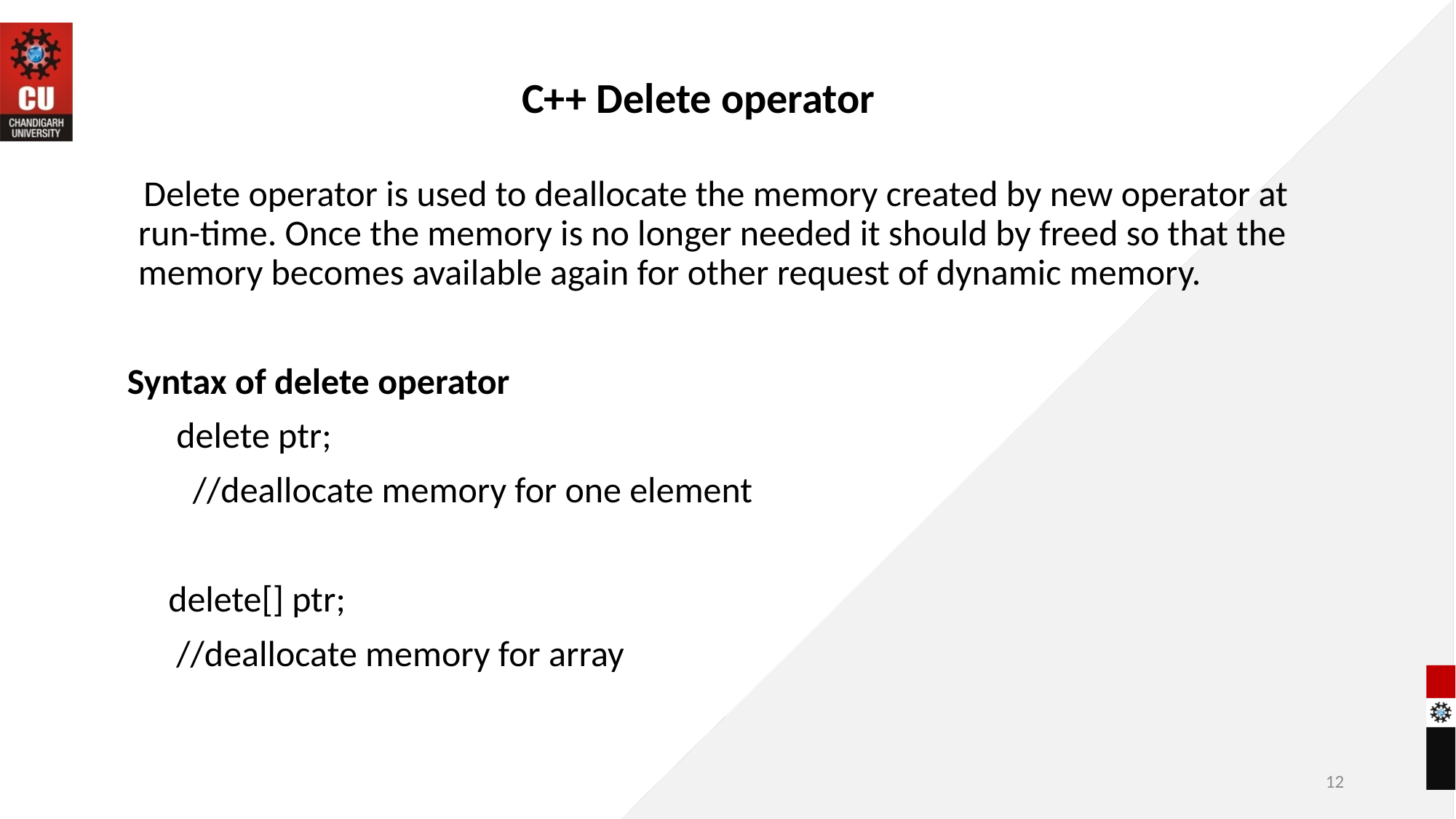

C++ Delete operator

    Delete operator is used to deallocate the memory created by new operator at run-time. Once the memory is no longer needed it should by freed so that the memory becomes available again for other request of dynamic memory.

  Syntax of delete operator
        delete ptr;
          //deallocate memory for one element

       delete[] ptr;
        //deallocate memory for array

12